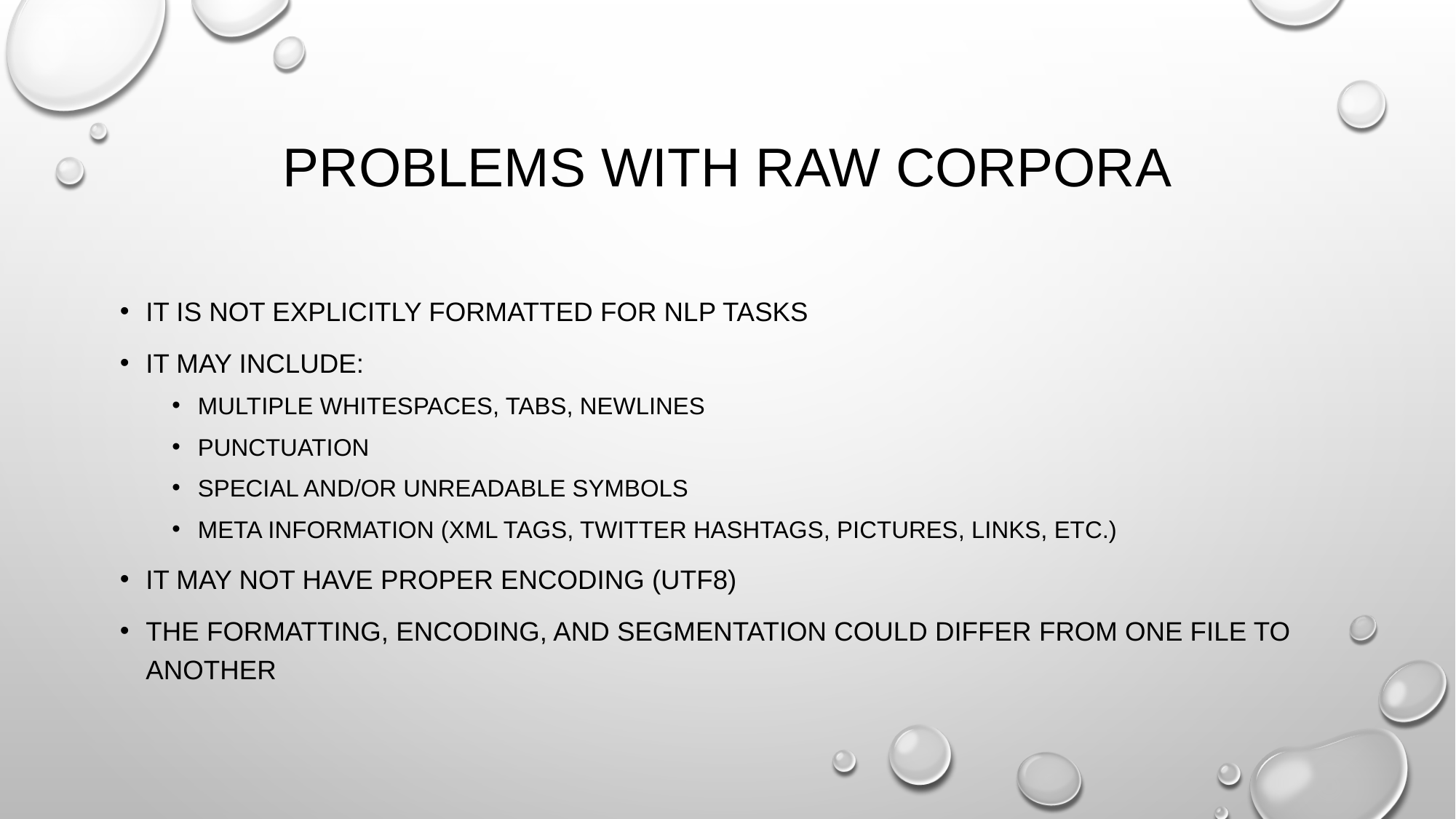

# Problems with raw corpora
It is not explicitly formatted for NLP tasks
It May include:
Multiple whitespaces, tabs, Newlines
Punctuation
special and/or unreadable symbols
META information (XML tags, twitter hashtags, pictures, links, etc.)
It may not have proper encoding (utf8)
The formatting, encoding, and segmentation could differ from one file to another